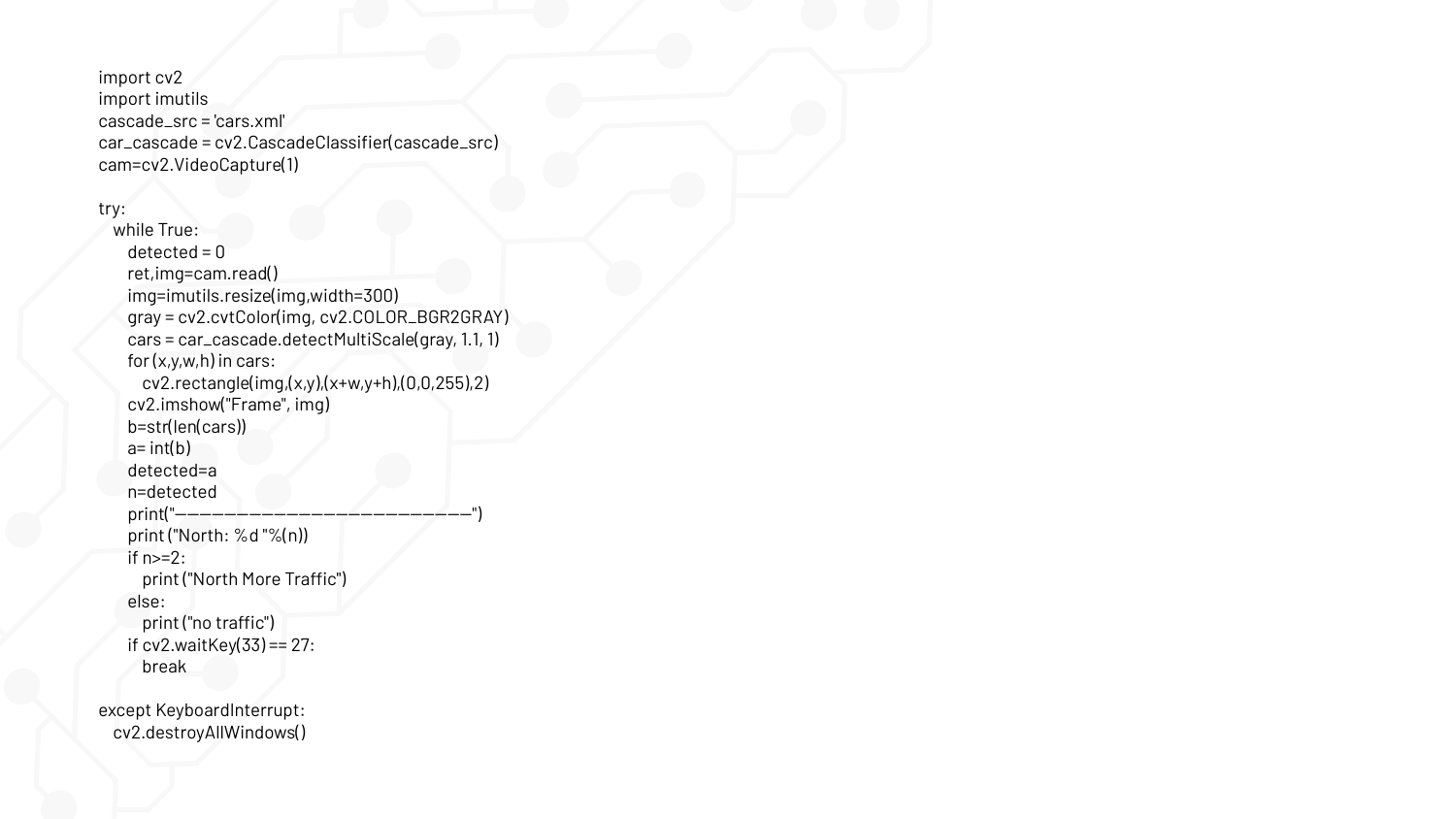

import cv2
import imutils
cascade_src = 'cars.xml'
car_cascade = cv2.CascadeClassifier(cascade_src)
cam=cv2.VideoCapture(1)

try:
    while True:
        detected = 0
        ret,img=cam.read()
        img=imutils.resize(img,width=300)
        gray = cv2.cvtColor(img, cv2.COLOR_BGR2GRAY)
        cars = car_cascade.detectMultiScale(gray, 1.1, 1)
        for (x,y,w,h) in cars:
            cv2.rectangle(img,(x,y),(x+w,y+h),(0,0,255),2)
        cv2.imshow("Frame", img)
        b=str(len(cars))
        a= int(b)
        detected=a
        n=detected
        print("------------------------------------------------")
        print ("North: %d "%(n))
        if n>=2:
            print ("North More Traffic")
        else:
            print ("no traffic")
        if cv2.waitKey(33) == 27:
            break

except KeyboardInterrupt:
    cv2.destroyAllWindows()